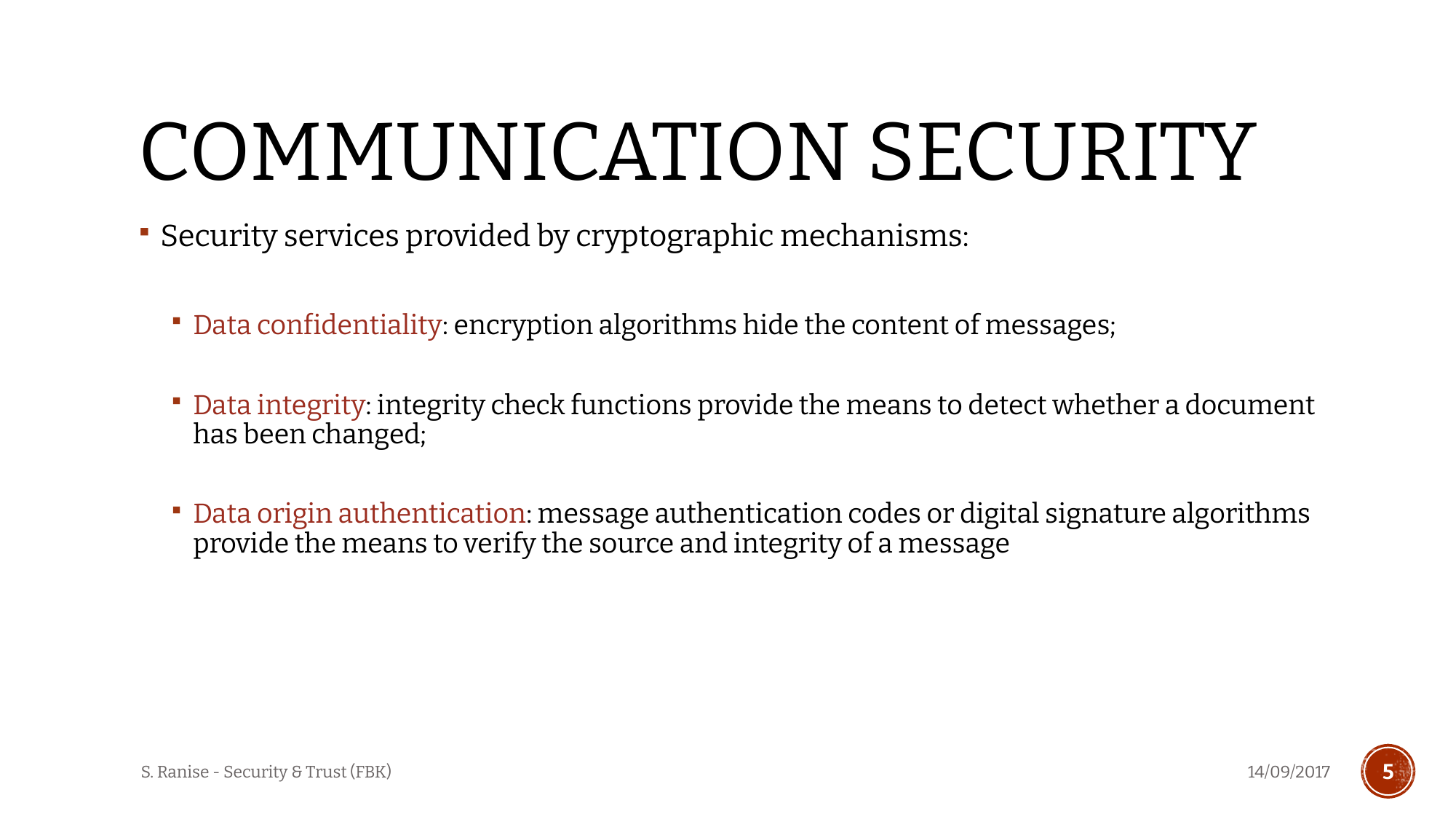

# Communication security
Security services provided by cryptographic mechanisms:

Data confidentiality: encryption algorithms hide the content of messages;

Data integrity: integrity check functions provide the means to detect whether a document has been changed;

Data origin authentication: message authentication codes or digital signature algorithms provide the means to verify the source and integrity of a message
S. Ranise - Security & Trust (FBK)
14/09/2017
5